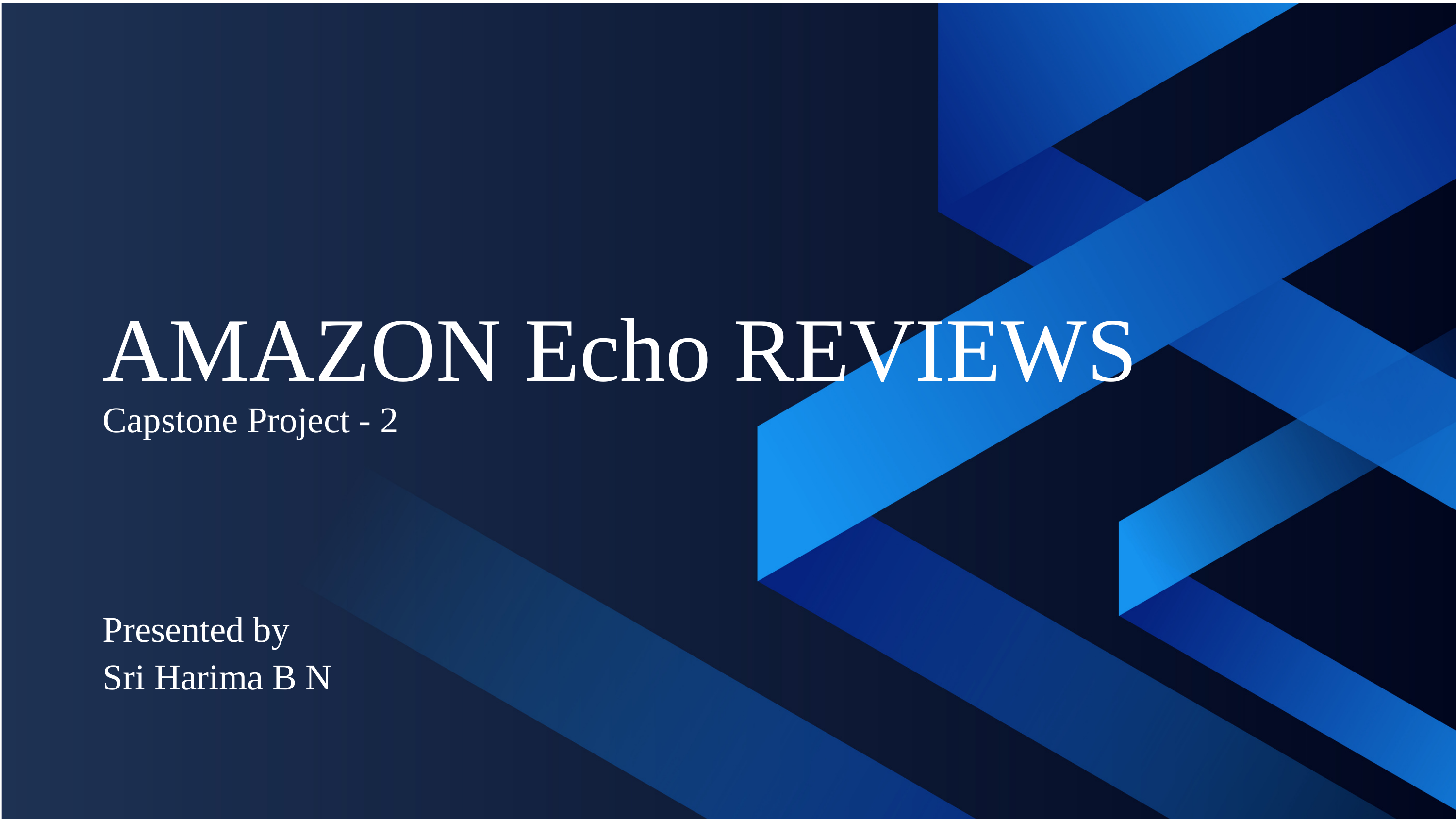

AMAZON Echo REVIEWS
Capstone Project - 2
Presented by
Sri Harima B N